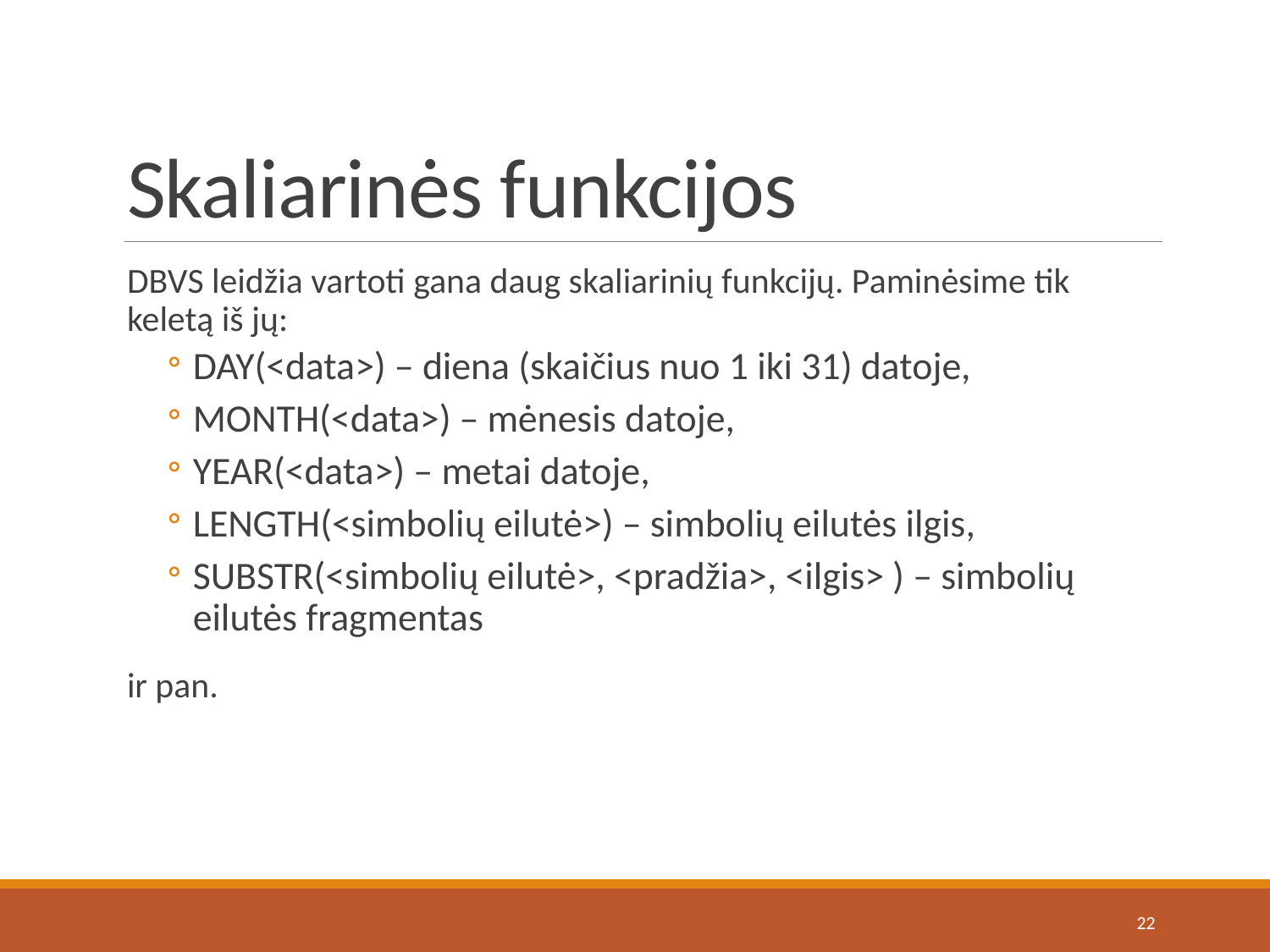

# Skaliarinės funkcijos
DBVS leidžia vartoti gana daug skaliarinių funkcijų. Paminėsime tik keletą iš jų:
DAY(<data>) – diena (skaičius nuo 1 iki 31) datoje,
MONTH(<data>) – mėnesis datoje,
YEAR(<data>) – metai datoje,
LENGTH(<simbolių eilutė>) – simbolių eilutės ilgis,
SUBSTR(<simbolių eilutė>, <pradžia>, <ilgis> ) – simbolių eilutės fragmentas
ir pan.
22